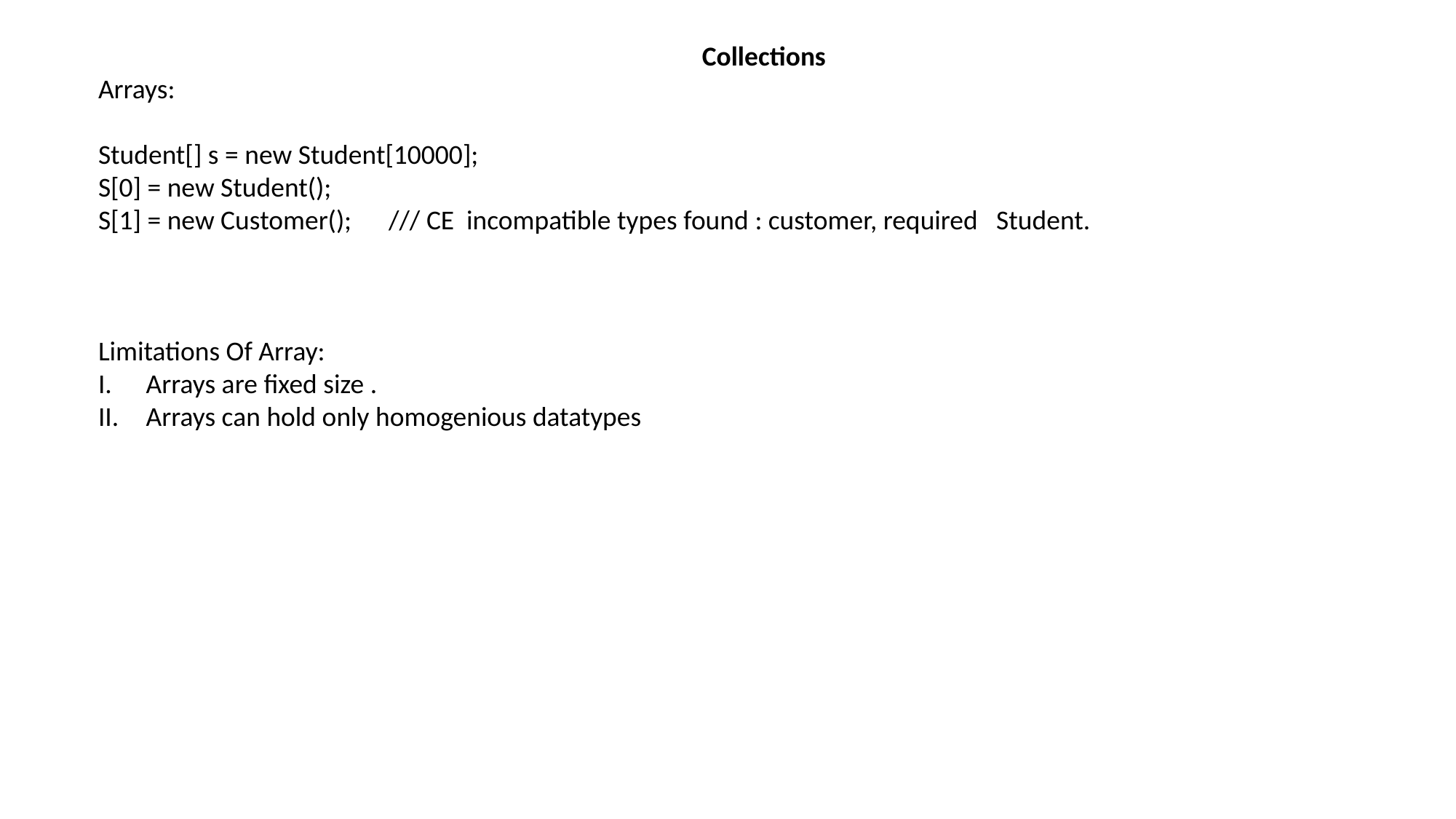

Collections
Arrays:

Student[] s = new Student[10000];
S[0] = new Student();
S[1] = new Customer();      /// CE  incompatible types found : customer, required   Student.

Limitations Of Array:
Arrays are fixed size .
Arrays can hold only homogenious datatypes